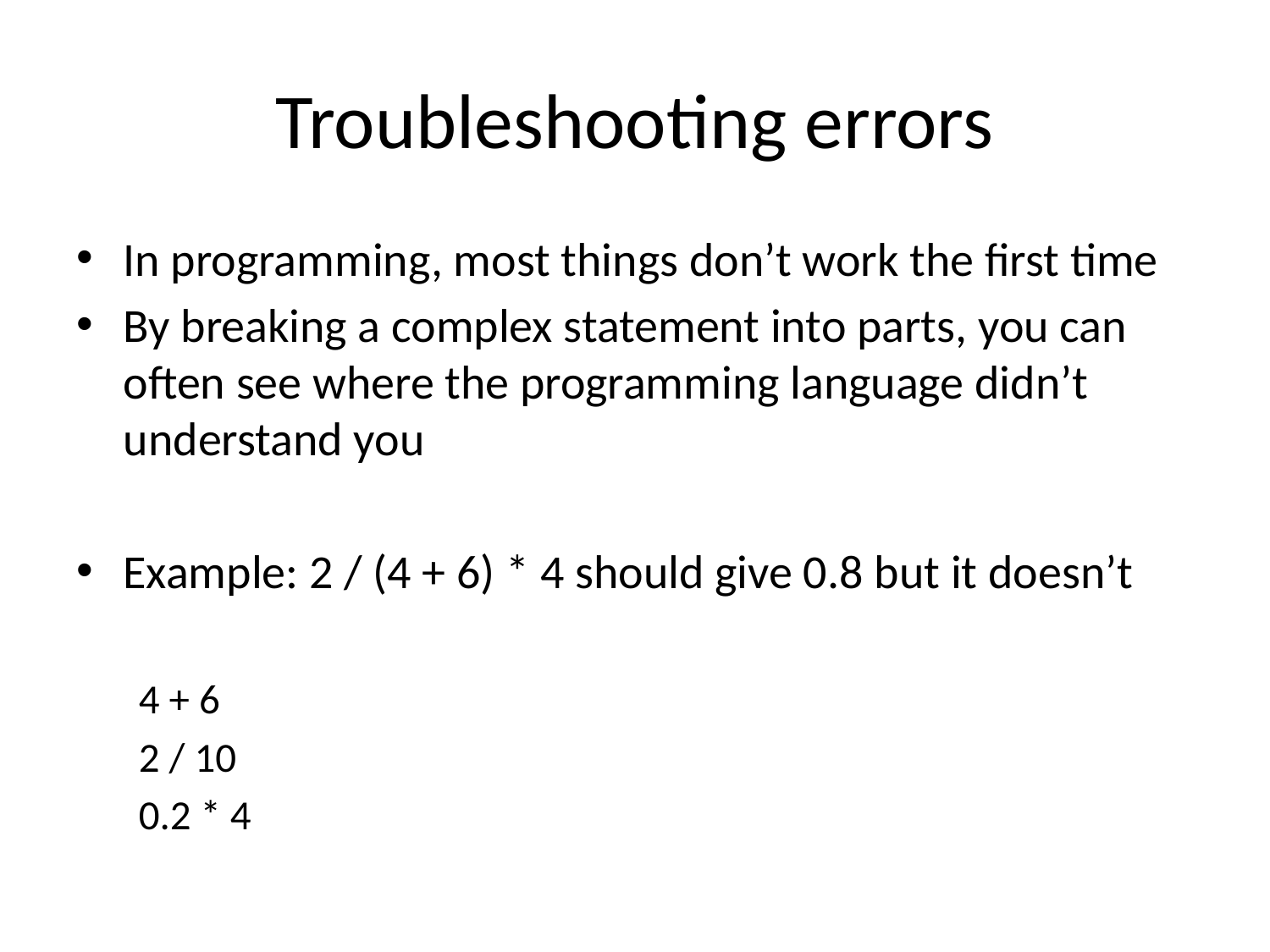

# Troubleshooting errors
In programming, most things don’t work the first time
By breaking a complex statement into parts, you can often see where the programming language didn’t understand you

Example: 2 / (4 + 6) * 4 should give 0.8 but it doesn’t

4 + 6
2 / 10
0.2 * 4